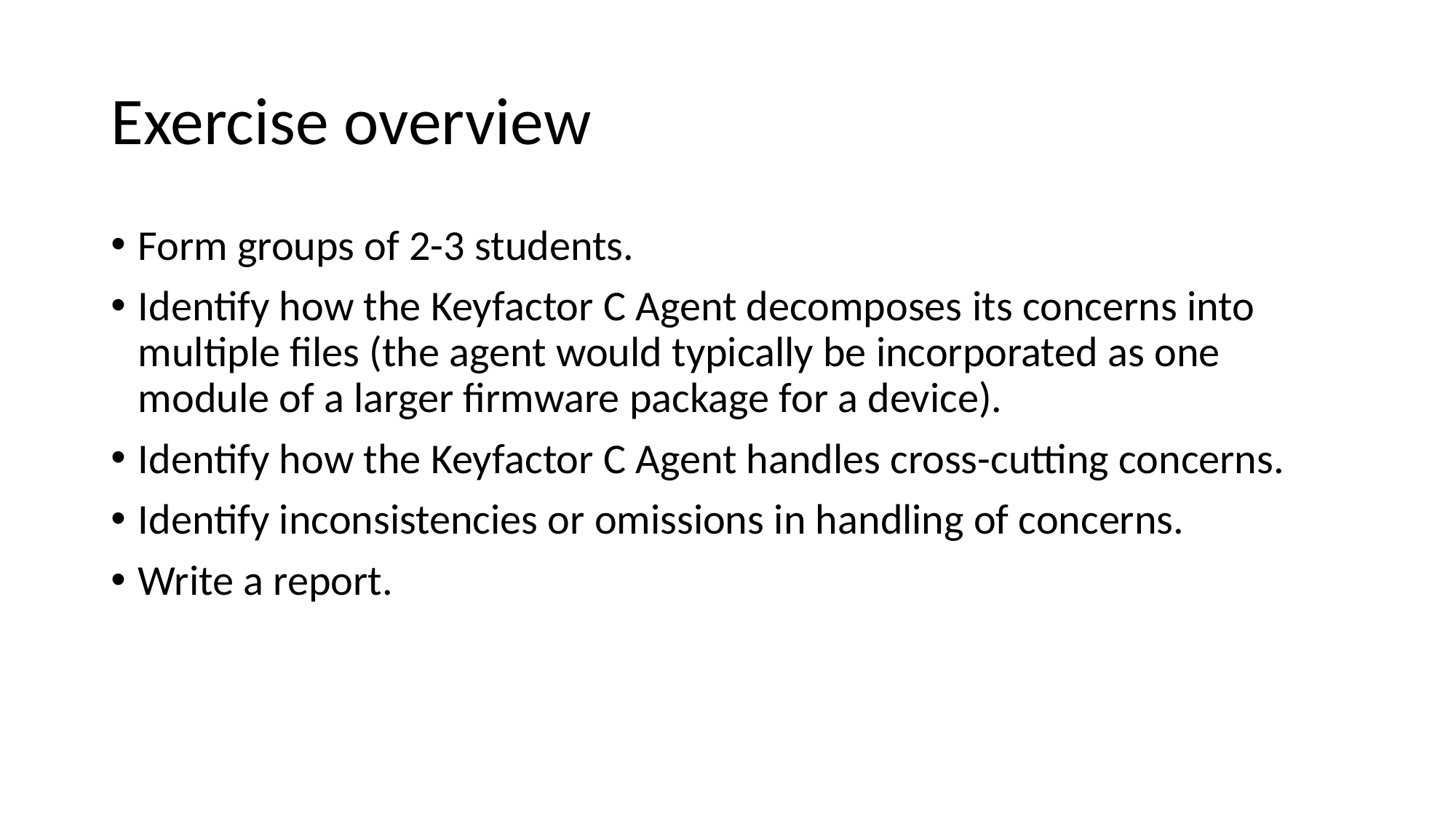

# Exercise overview
Form groups of 2-3 students.
Identify how the Keyfactor C Agent decomposes its concerns into multiple files (the agent would typically be incorporated as one module of a larger firmware package for a device).
Identify how the Keyfactor C Agent handles cross-cutting concerns.
Identify inconsistencies or omissions in handling of concerns.
Write a report.